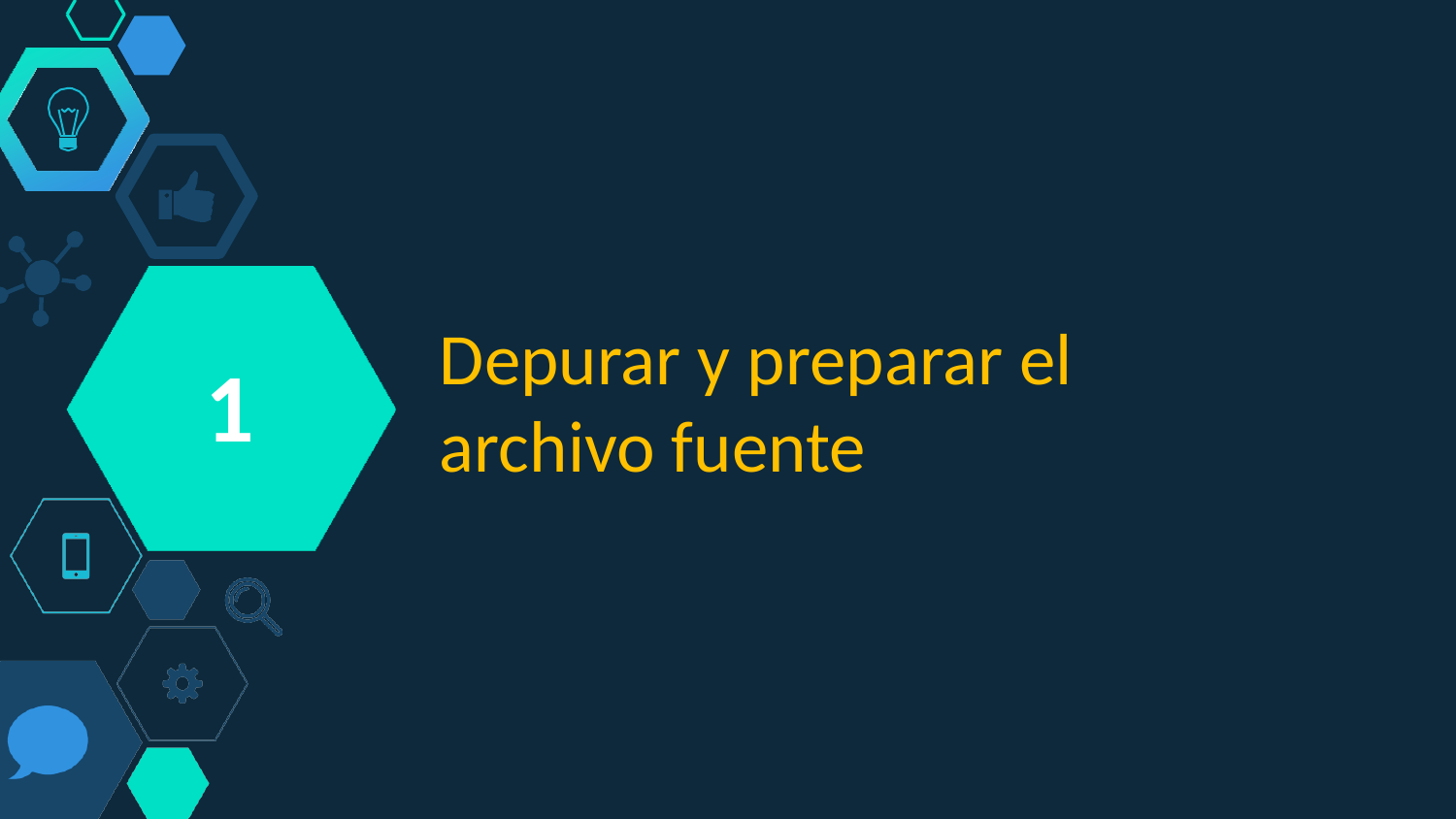

Depurar y preparar el archivo fuente
1